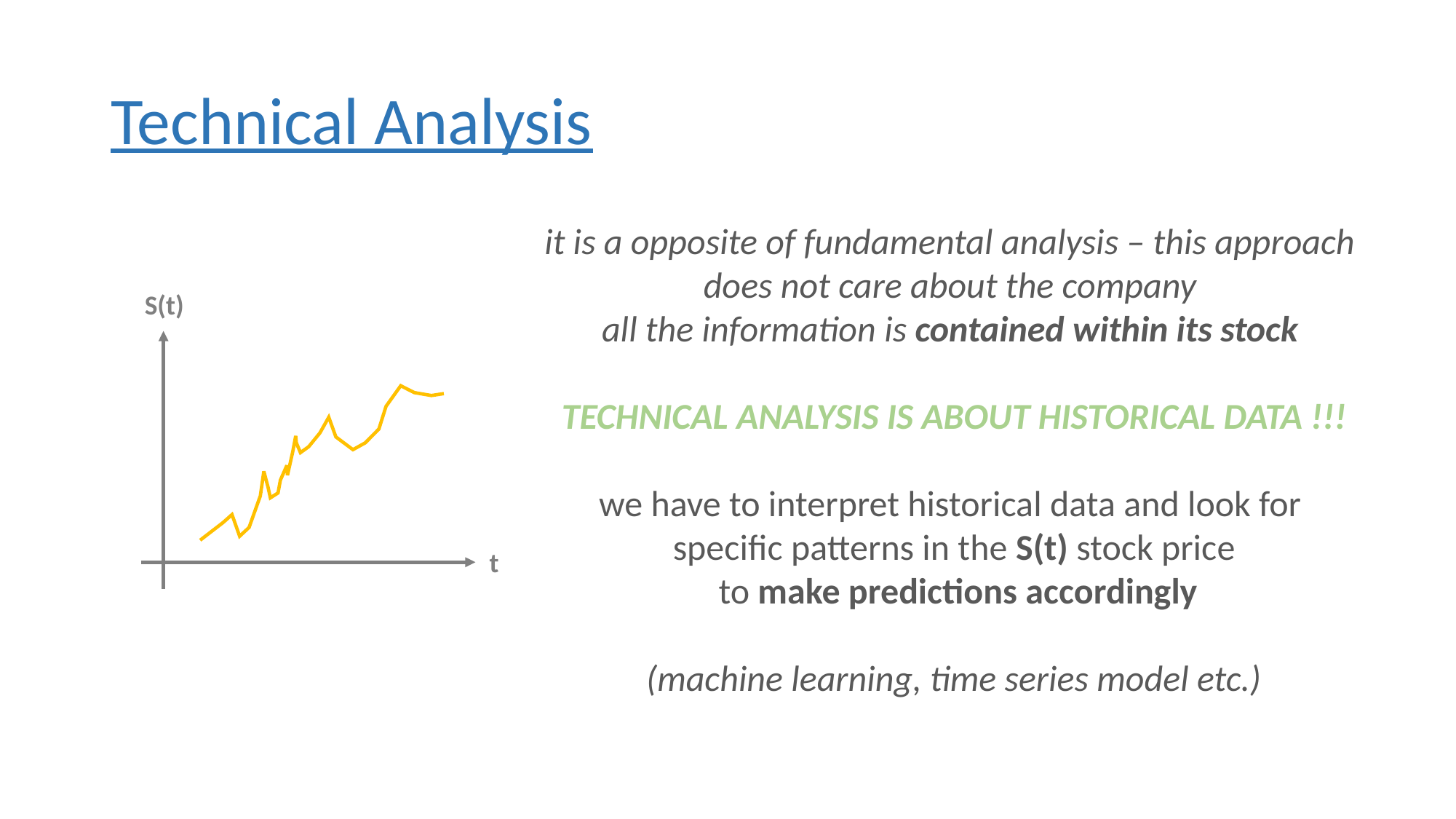

# Technical Analysis
it is a opposite of fundamental analysis – this approach
does not care about the company
all the information is contained within its stock

TECHNICAL ANALYSIS IS ABOUT HISTORICAL DATA !!!

we have to interpret historical data and look for
specific patterns in the S(t) stock price
 to make predictions accordingly

(machine learning, time series model etc.)
S(t)

t